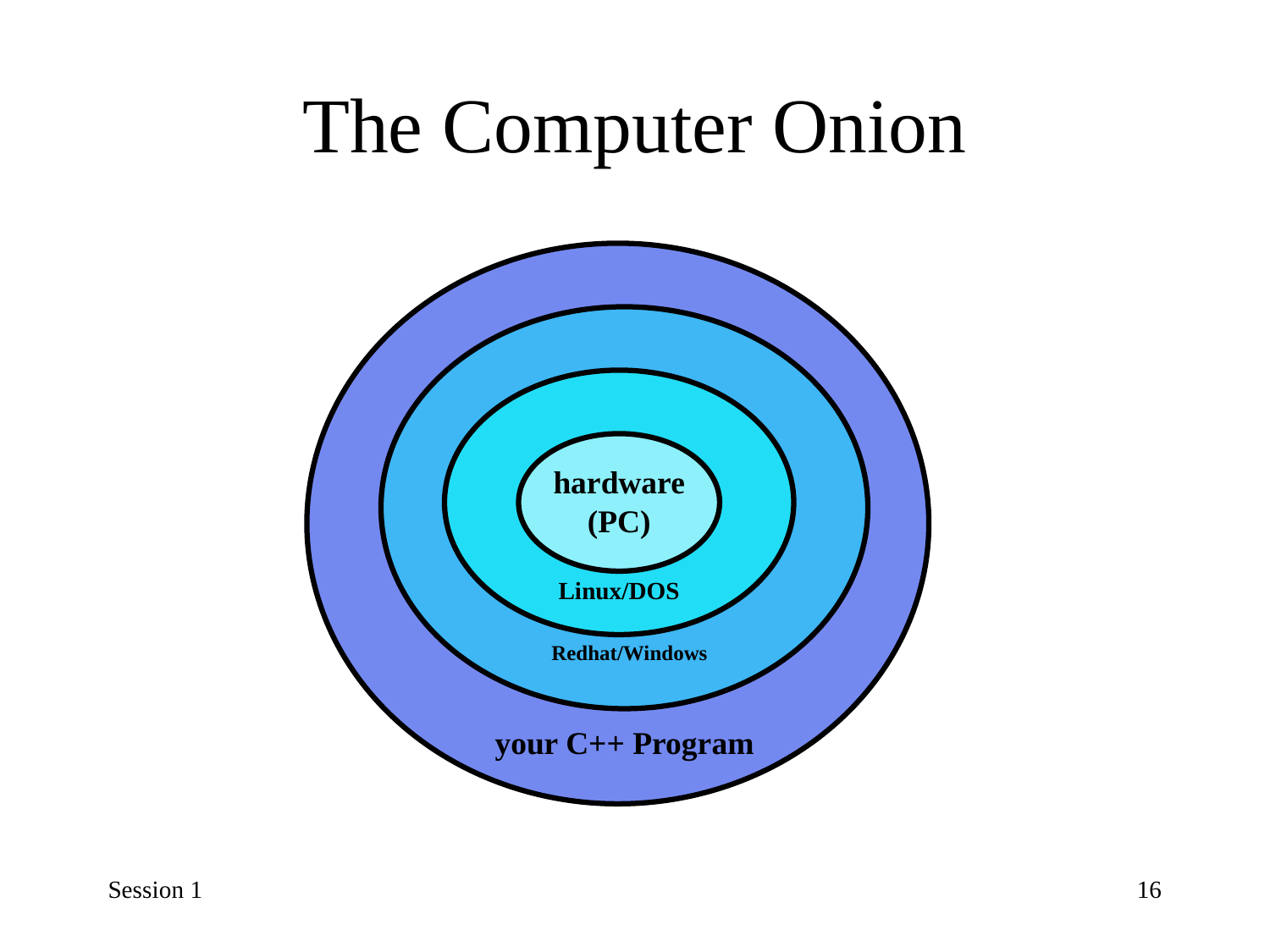

# The Computer Onion

your C++ Program

Redhat/Windows

Linux/DOS

hardware
(PC)

Session 1
16